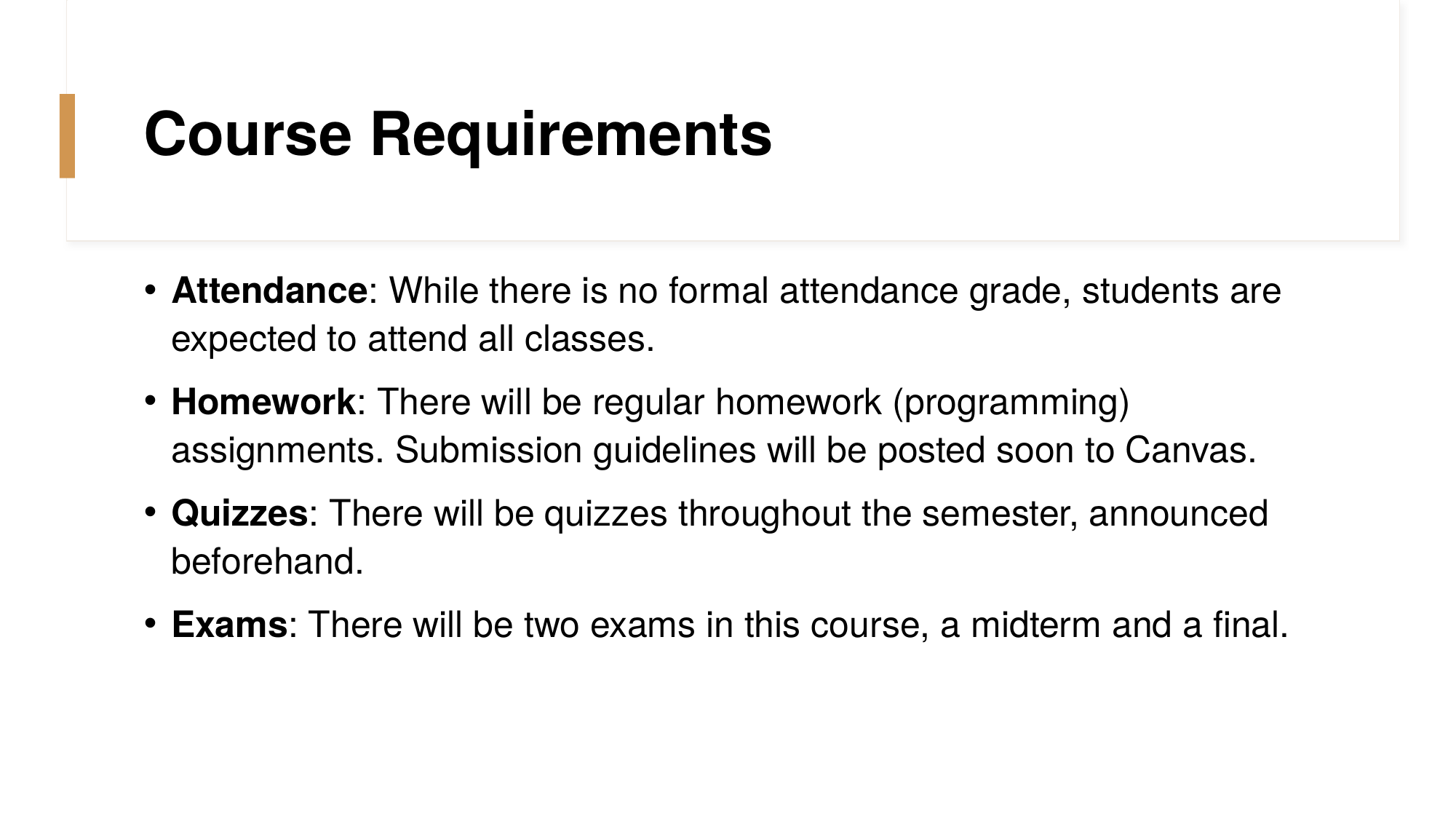

# Course Requirements
Attendance: While there is no formal attendance grade, students are expected to attend all classes.
Homework: There will be regular homework (programming) assignments. Submission guidelines will be posted soon to Canvas.
Quizzes: There will be quizzes throughout the semester, announced beforehand.
Exams: There will be two exams in this course, a midterm and a final.